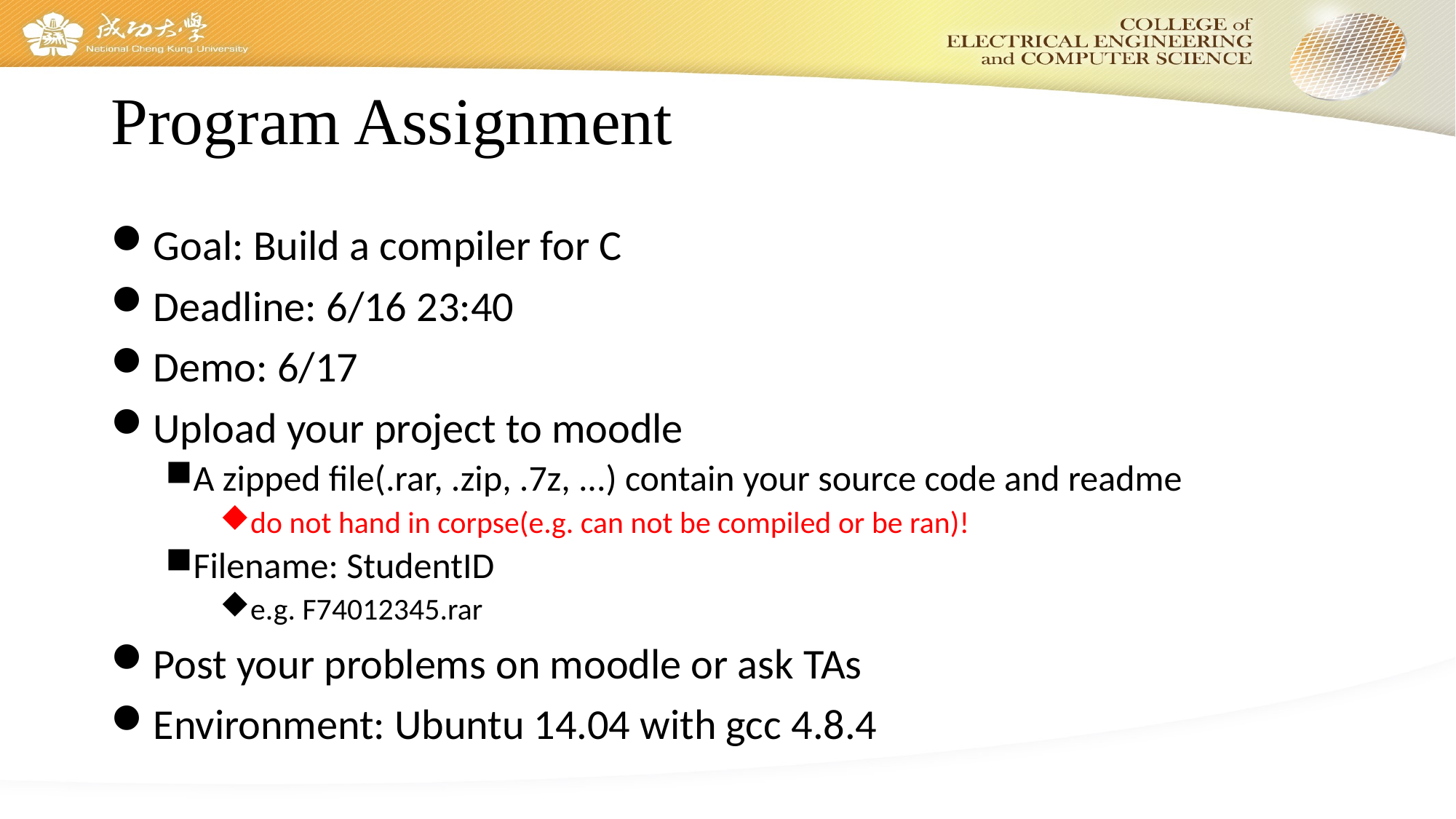

# Program Assignment
Goal: Build a compiler for C
Deadline: 6/16 23:40
Demo: 6/17
Upload your project to moodle
A zipped file(.rar, .zip, .7z, ...) contain your source code and readme
do not hand in corpse(e.g. can not be compiled or be ran)!
Filename: StudentID
e.g. F74012345.rar
Post your problems on moodle or ask TAs
Environment: Ubuntu 14.04 with gcc 4.8.4